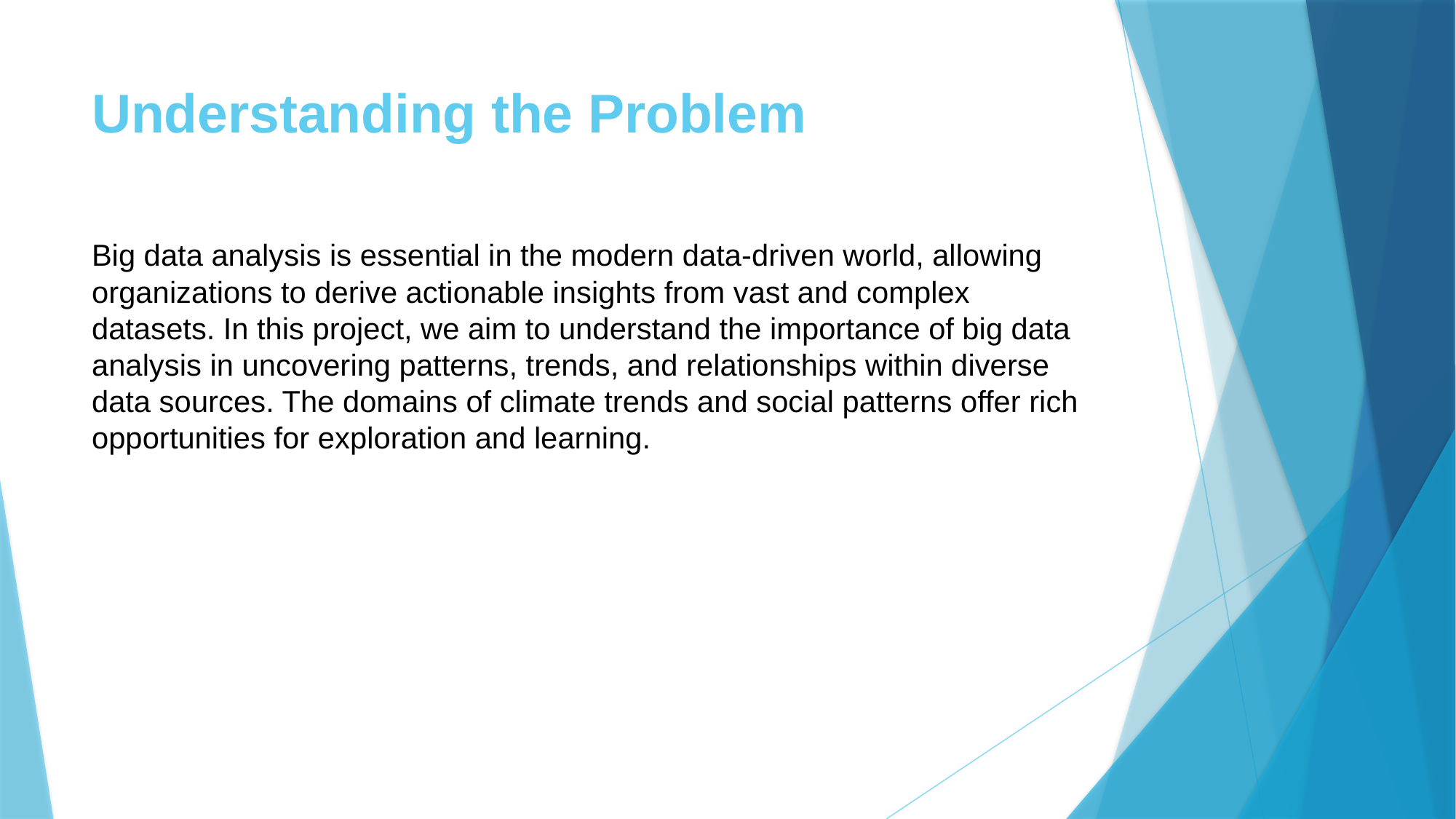

# Understanding the Problem
Big data analysis is essential in the modern data-driven world, allowing organizations to derive actionable insights from vast and complex datasets. In this project, we aim to understand the importance of big data analysis in uncovering patterns, trends, and relationships within diverse data sources. The domains of climate trends and social patterns offer rich opportunities for exploration and learning.